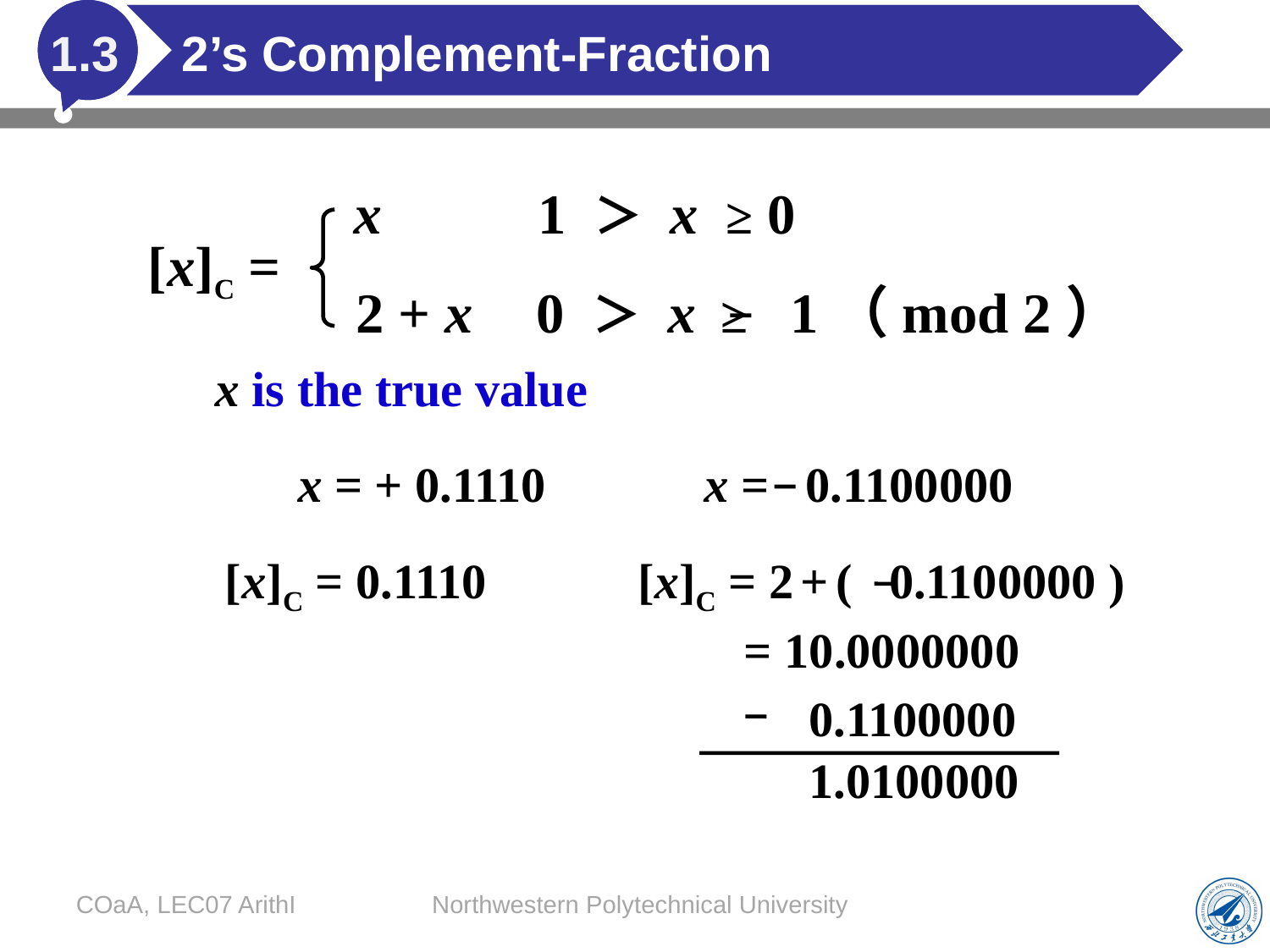

# 2’s Complement-Fraction
1.3
x           1 ＞ x  ≥ 0

[x]C =
2 + x     0 ＞ x   ≥   1（mod 2）

x is the true value
x = + 0.1110
x =   0.1100000

[x]C = 0.1110
[x]C = 2 + (   0.1100000 )

10.0000000
0.1100000

=
1.0100000
COaA, LEC07 ArithI
Northwestern Polytechnical University
11